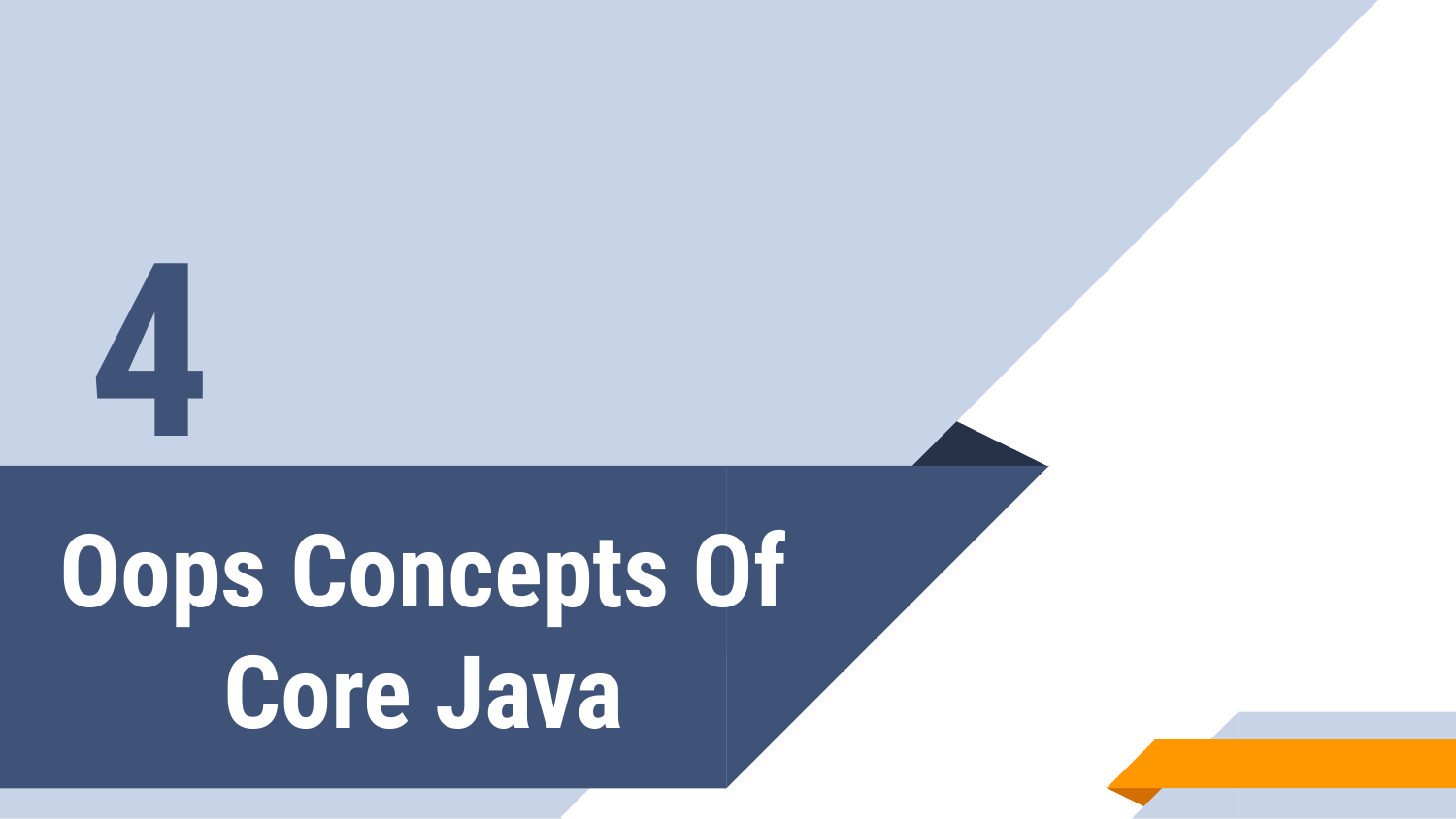

4
# Oops Concepts Of Core Java